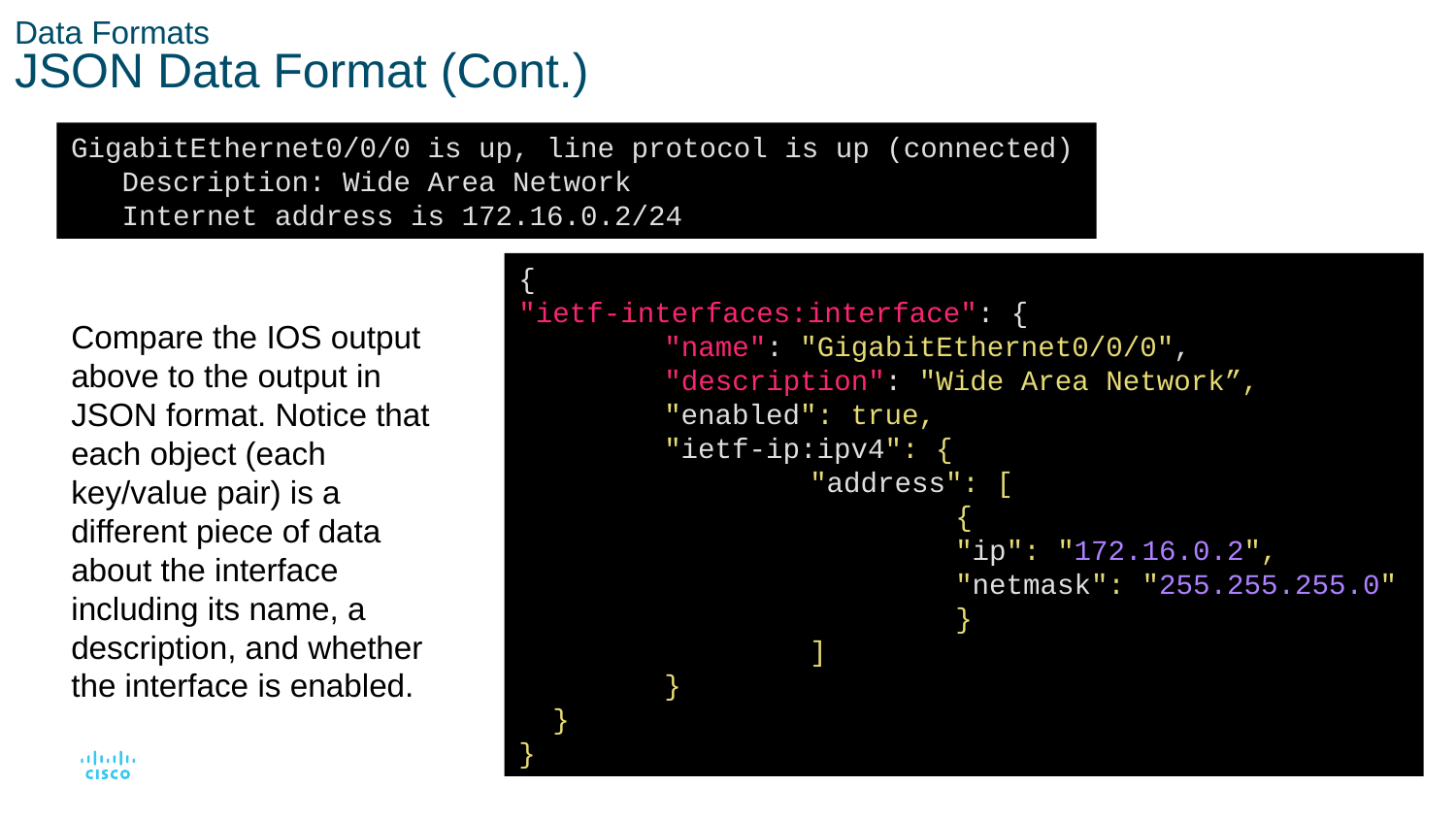

# Data Formats JSON Data Format (Cont.)
GigabitEthernet0/0/0 is up, line protocol is up (connected)
   Description: Wide Area Network
   Internet address is 172.16.0.2/24
{
"ietf-interfaces:interface": {
	"name": "GigabitEthernet0/0/0",
	"description": "Wide Area Network”,
	"enabled": true,
	"ietf-ip:ipv4": {
		"address": [
			{
			"ip": "172.16.0.2",
			"netmask": "255.255.255.0"
			}
		]
	}
  }
}
Compare the IOS output above to the output in JSON format. Notice that each object (each key/value pair) is a different piece of data about the interface including its name, a description, and whether the interface is enabled.